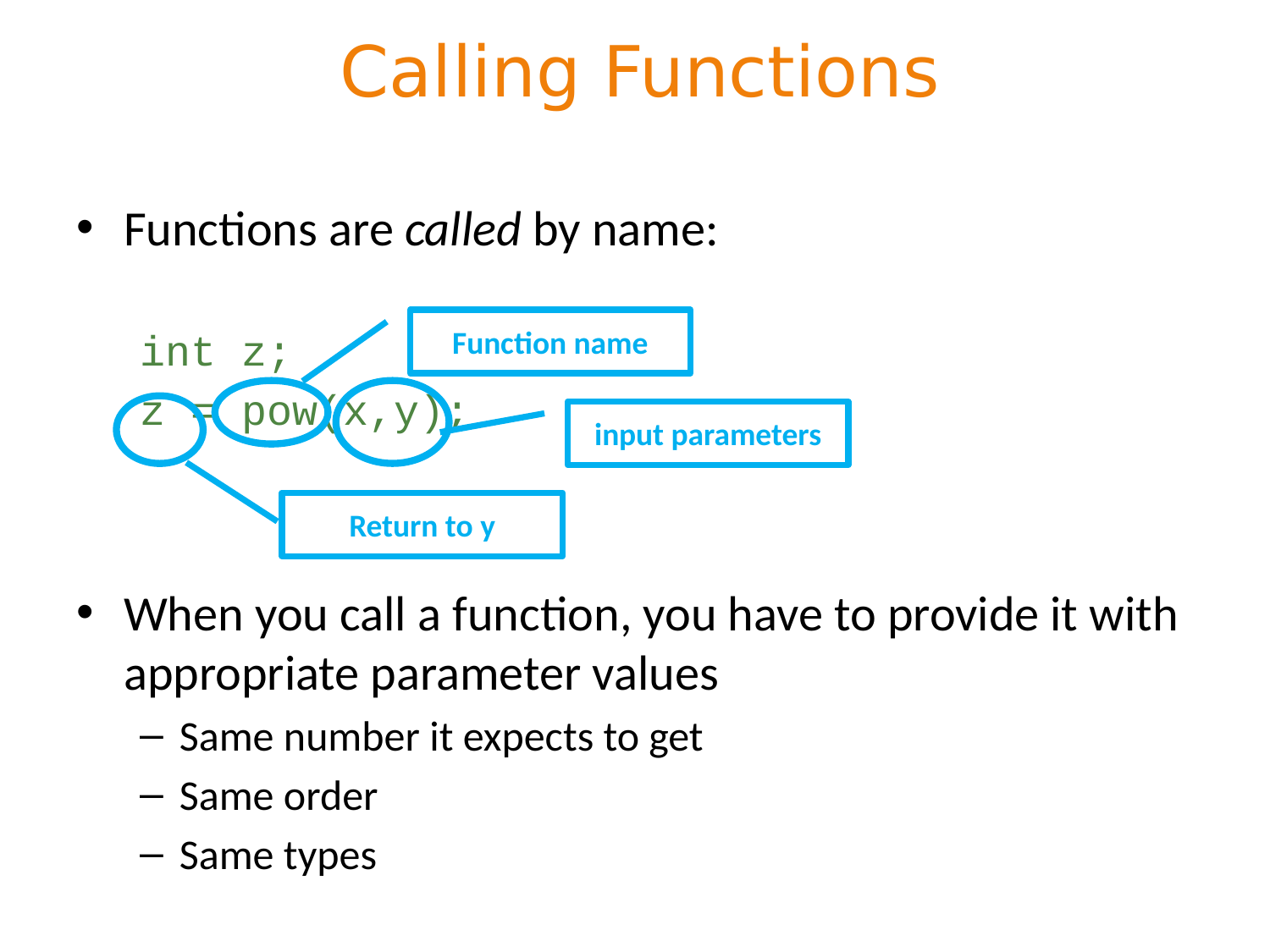

# Calling Functions
Functions are called by name:

int z;
z = pow(x,y);

When you call a function, you have to provide it with appropriate parameter values
Same number it expects to get
Same order
Same types

We say these values are passed in to the function

Function name

input parameters

Return to y